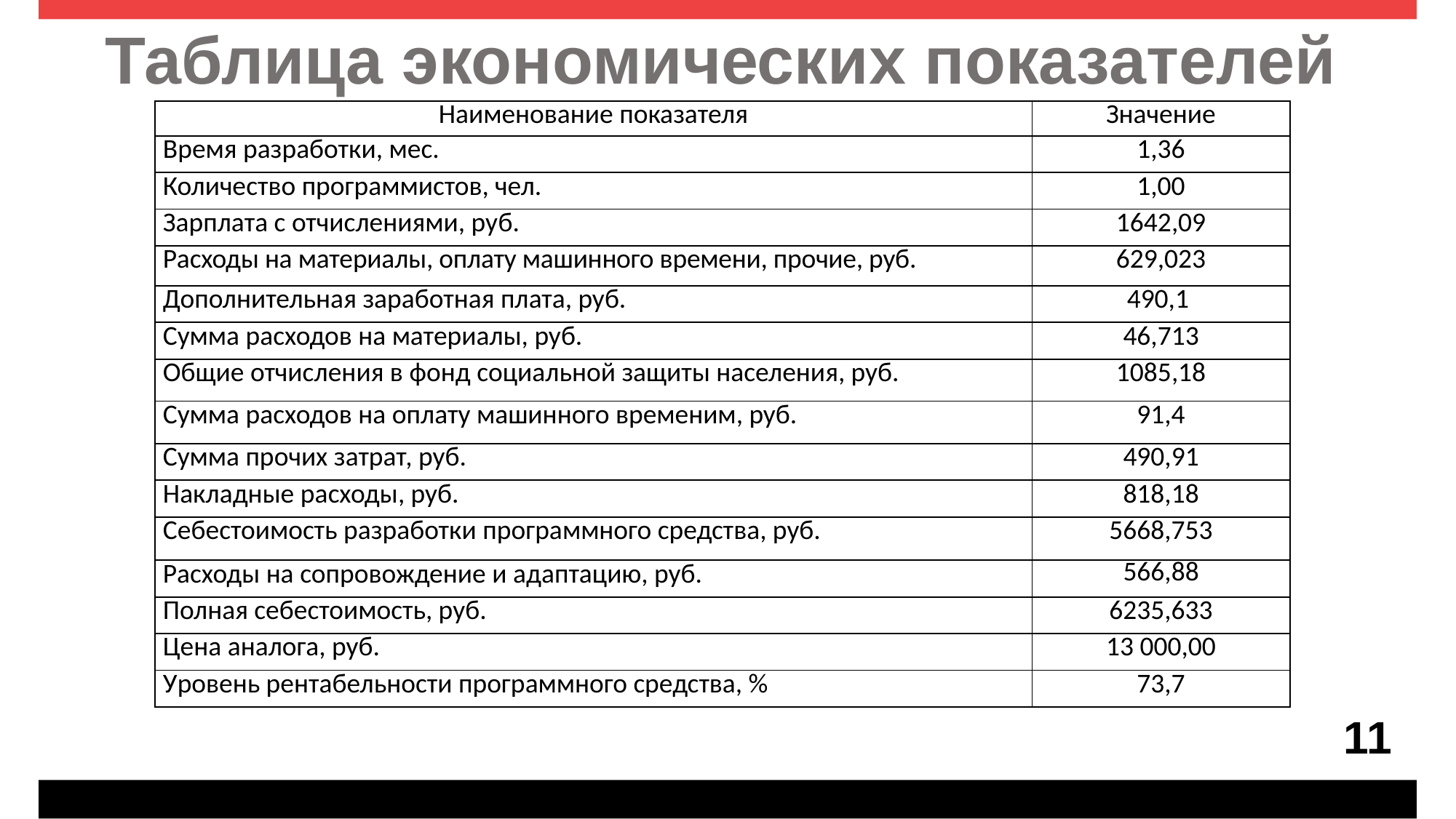

# Таблица экономических показателей
| Наименование показателя | Значение |
| --- | --- |
| Время разработки, мес. | 1,36 |
| Количество программистов, чел. | 1,00 |
| Зарплата с отчислениями, руб. | 1642,09 |
| Расходы на материалы, оплату машинного времени, прочие, руб. | 629,023 |
| Дополнительная заработная плата, руб. | 490,1 |
| Сумма расходов на материалы, руб. | 46,713 |
| Общие отчисления в фонд социальной защиты населения, руб. | 1085,18 |
| Сумма расходов на оплату машинного временим, руб. | 91,4 |
| Сумма прочих затрат, руб. | 490,91 |
| Накладные расходы, руб. | 818,18 |
| Себестоимость разработки программного средства, руб. | 5668,753 |
| Расходы на сопровождение и адаптацию, руб. | 566,88 |
| Полная себестоимость, руб. | 6235,633 |
| Цена аналога, руб. | 13 000,00 |
| Уровень рентабельности программного средства, % | 73,7 |
11